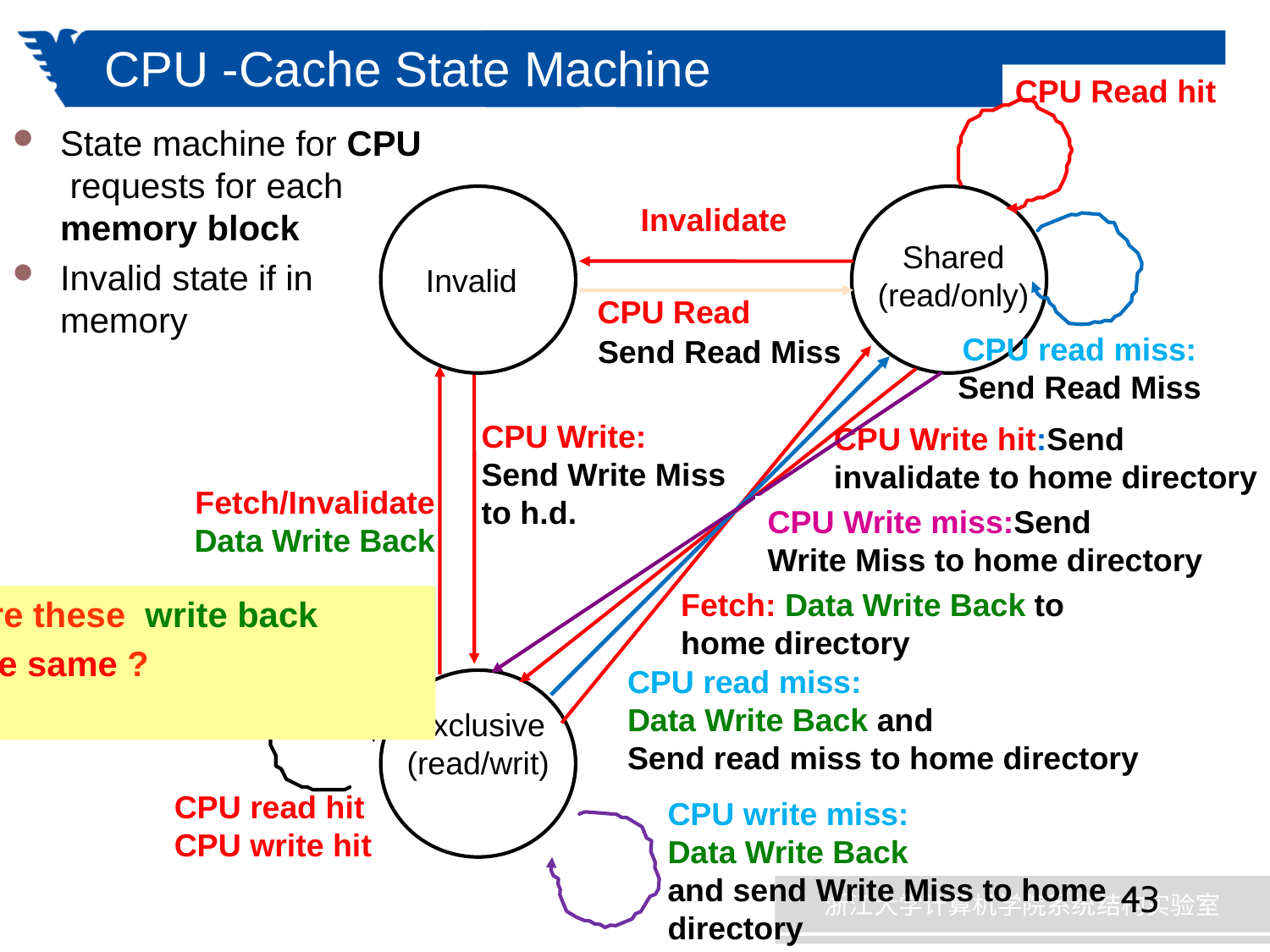

# CPU -Cache State Machine
CPU Read hit

State machine for CPU  requests for each memory block
Invalid state if in memory

Invalidate

Shared
(read/only)
Invalid

CPU Read

CPU read miss:
Send Read Miss
Send Read Miss

CPU Write:
Send Write Miss
to h.d.
CPU Write hit:Send
invalidate to home directory
Fetch/Invalidate
Data Write Back
CPU Write miss:Send
Write Miss to home directory
Fetch: Data Write Back to home directory
Are these  write back
the same ?

CPU read miss:
Data Write Back and
Send read miss to home directory

Exclusive
(read/writ)
CPU read hit
CPU write hit
CPU write miss:
Data Write Back
and send Write Miss to home
directory